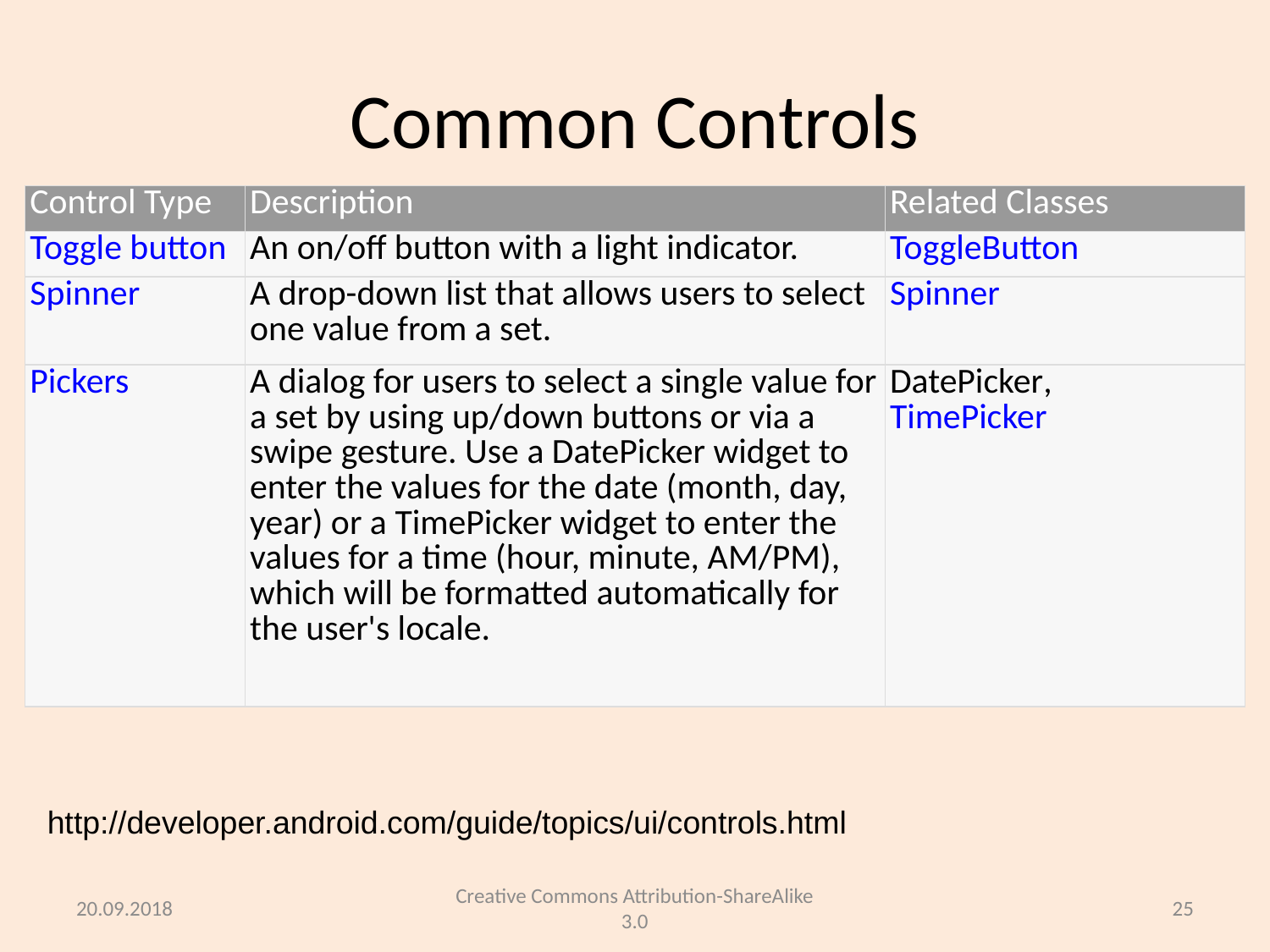

# Common Controls
| Control Type | Description | Related Classes |
| --- | --- | --- |
| Toggle button | An on/off button with a light indicator. | ToggleButton |
| Spinner | A drop-down list that allows users to select one value from a set. | Spinner |
| Pickers | A dialog for users to select a single value for a set by using up/down buttons or via a swipe gesture. Use a DatePicker widget to enter the values for the date (month, day, year) or a TimePicker widget to enter the values for a time (hour, minute, AM/PM), which will be formatted automatically for the user's locale. | DatePicker, TimePicker |
http://developer.android.com/guide/topics/ui/controls.html
20.09.2018
Creative Commons Attribution-ShareAlike 3.0
25